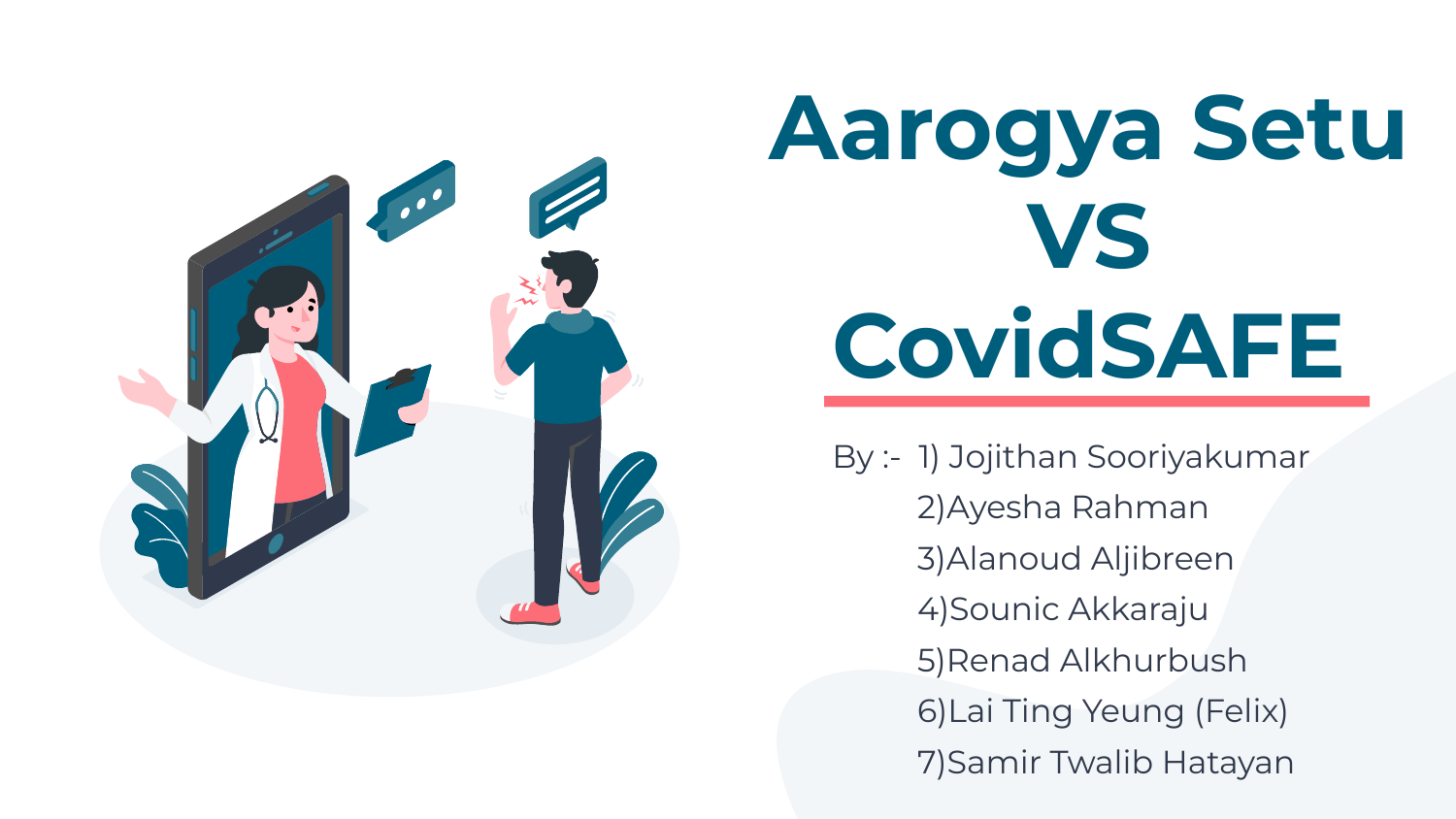

# Aarogya Setu VS CovidSAFE

By :-  1) Jojithan Sooriyakumar
          2)Ayesha Rahman
          3)Alanoud Aljibreen
          4)Sounic Akkaraju
          5)Renad Alkhurbush
          6)Lai Ting Yeung (Felix)
          7)Samir Twalib Hatayan